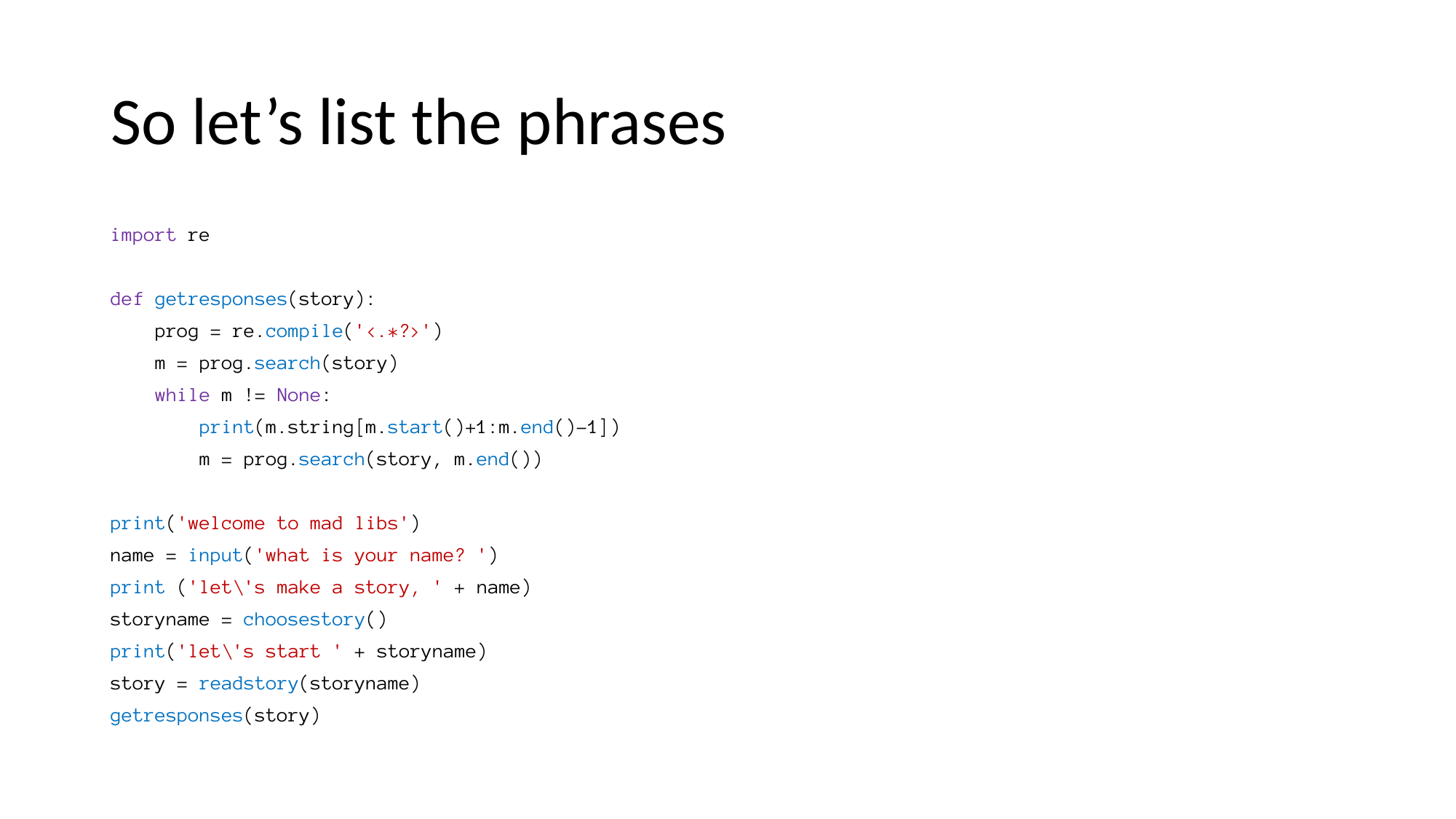

# So let’s list the phrases
import re

def getresponses(story):
    prog = re.compile('<.*?>')
    m = prog.search(story)
    while m != None:
        print(m.string[m.start()+1:m.end()-1])
        m = prog.search(story, m.end())

print('welcome to mad libs')
name = input('what is your name? ')
print ('let\'s make a story, ' + name)
storyname = choosestory()
print('let\'s start ' + storyname)
story = readstory(storyname)
getresponses(story)